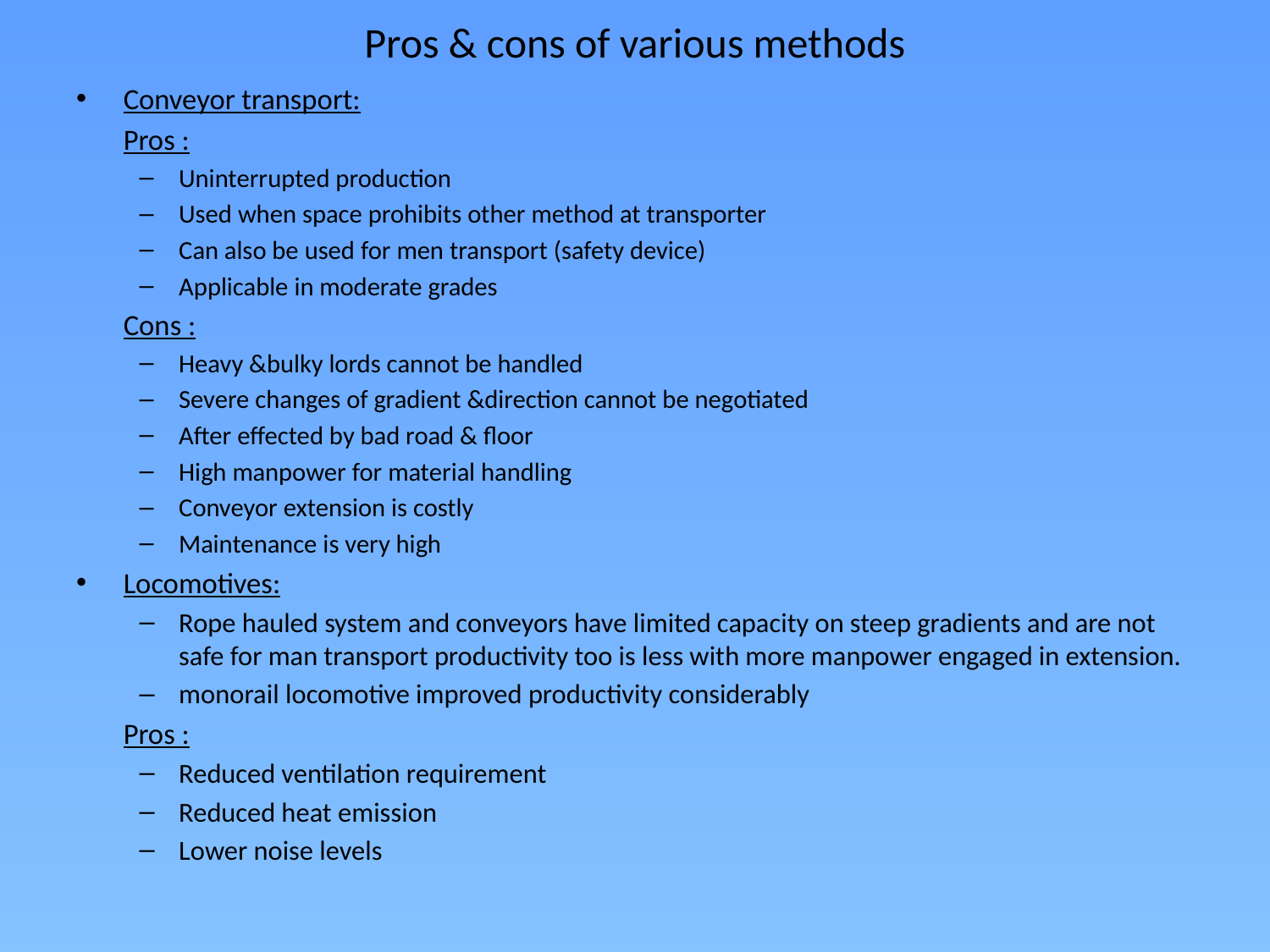

# Pros & cons of various methods
Conveyor transport:
	Pros :
Uninterrupted production
Used when space prohibits other method at transporter
Can also be used for men transport (safety device)
Applicable in moderate grades
	Cons :
Heavy &bulky lords cannot be handled
Severe changes of gradient &direction cannot be negotiated
After effected by bad road & floor
High manpower for material handling
Conveyor extension is costly
Maintenance is very high
Locomotives:
Rope hauled system and conveyors have limited capacity on steep gradients and are not safe for man transport productivity too is less with more manpower engaged in extension.
monorail locomotive improved productivity considerably
	Pros :
Reduced ventilation requirement
Reduced heat emission
Lower noise levels